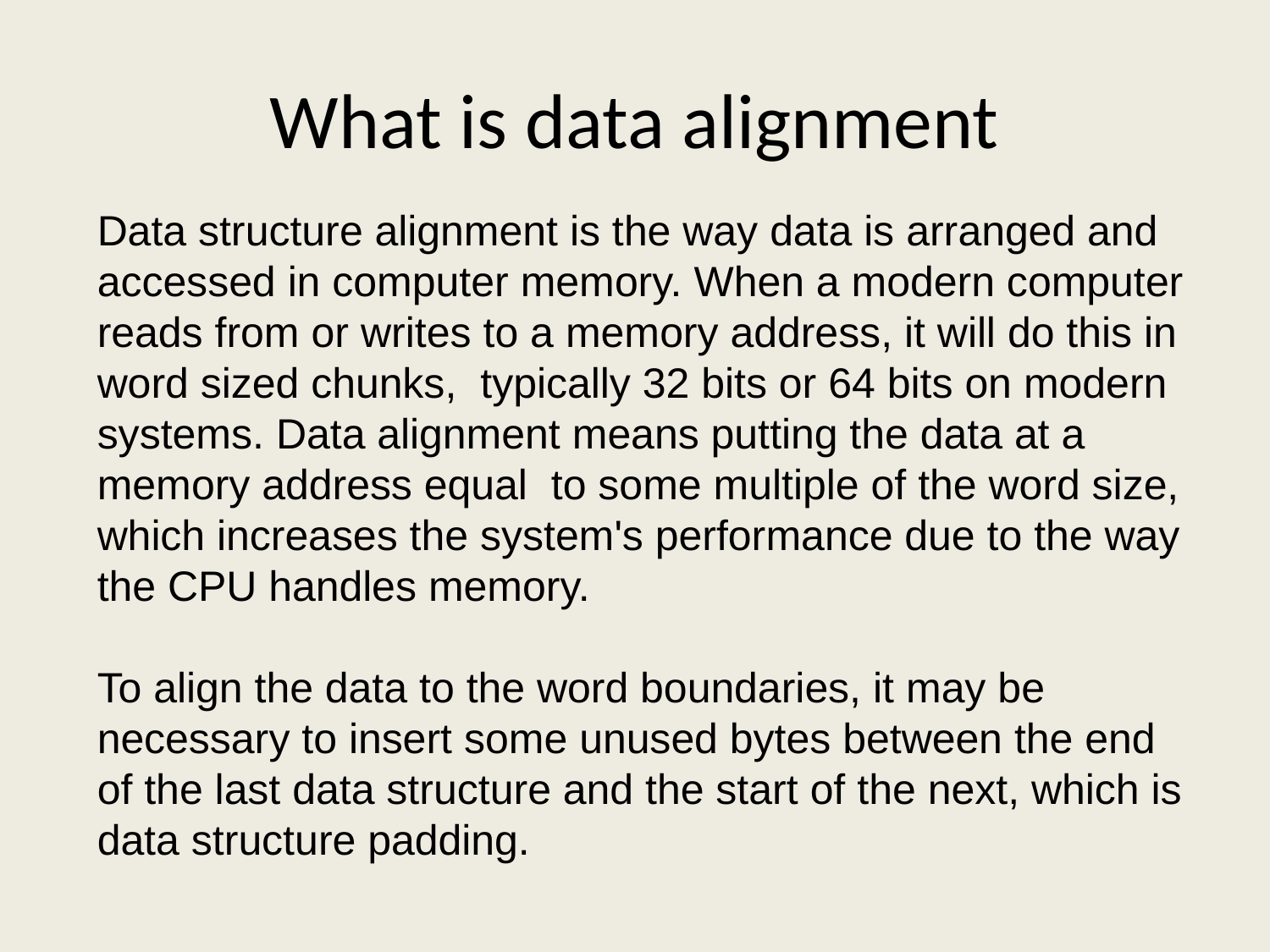

# What is data alignment
Data structure alignment is the way data is arranged and accessed in computer memory. When a modern computer reads from or writes to a memory address, it will do this in word sized chunks,  typically 32 bits or 64 bits on modern systems. Data alignment means putting the data at a memory address equal  to some multiple of the word size, which increases the system's performance due to the way the CPU handles memory.

To align the data to the word boundaries, it may be necessary to insert some unused bytes between the end of the last data structure and the start of the next, which is data structure padding.